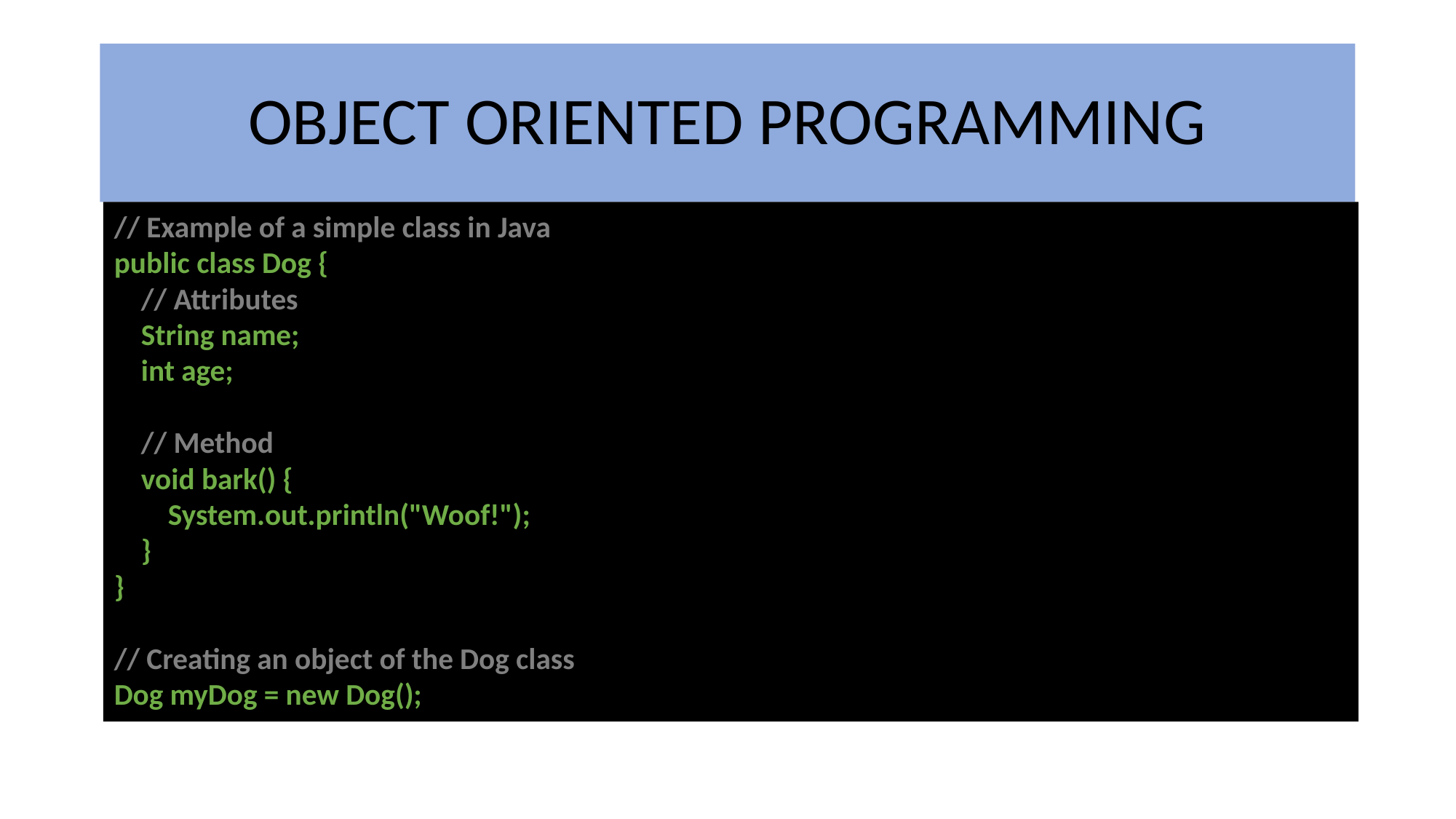

# OBJECT ORIENTED PROGRAMMING
// Example of a simple class in Java
public class Dog {
    // Attributes
    String name;
    int age;

    // Method
    void bark() {
        System.out.println("Woof!");
    }
}

// Creating an object of the Dog class
Dog myDog = new Dog();